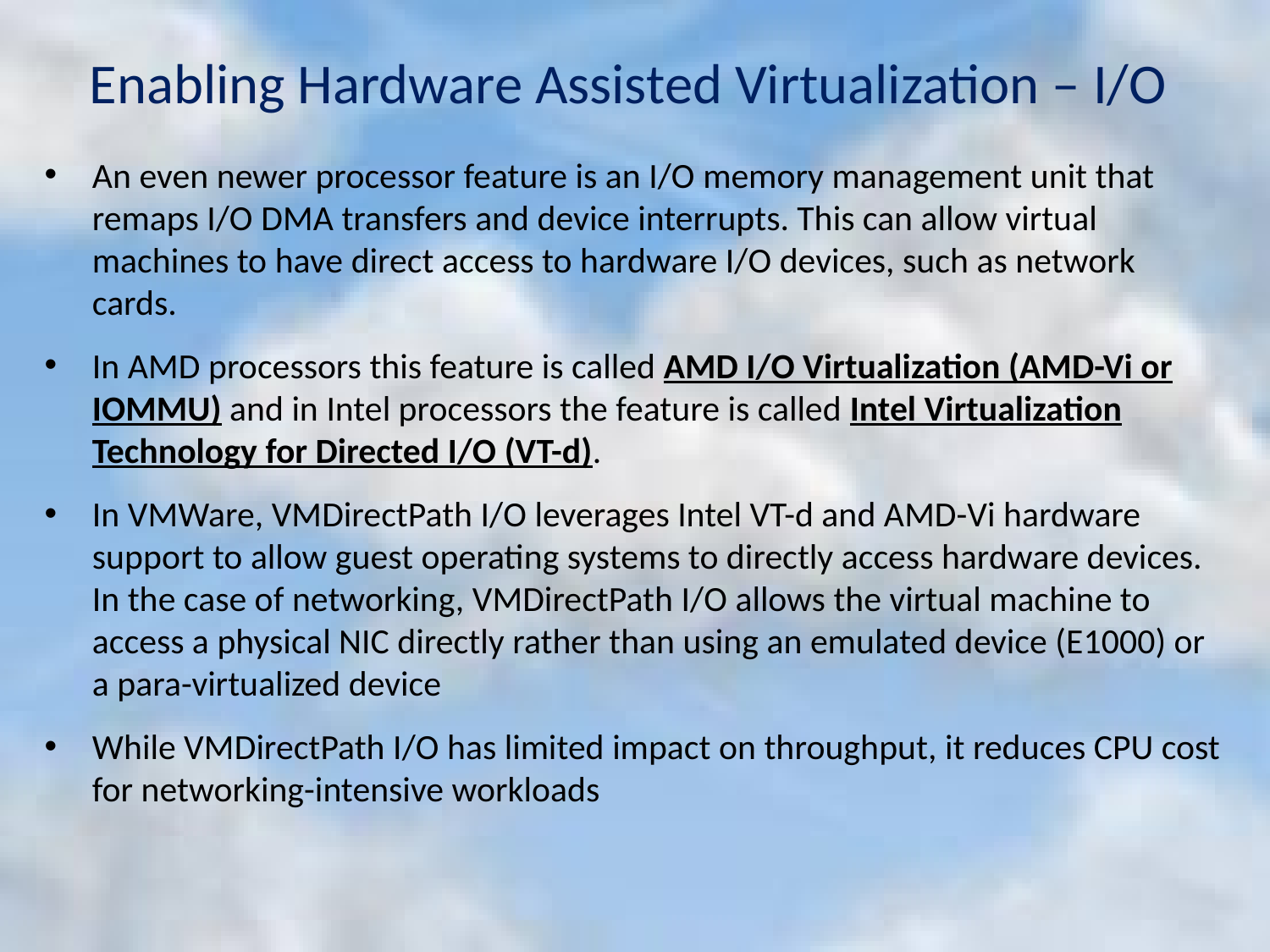

# Enabling Hardware Assisted Virtualization – I/O
An even newer processor feature is an I/O memory management unit that remaps I/O DMA transfers and device interrupts. This can allow virtual machines to have direct access to hardware I/O devices, such as network cards.
In AMD processors this feature is called AMD I/O Virtualization (AMD-Vi or IOMMU) and in Intel processors the feature is called Intel Virtualization Technology for Directed I/O (VT-d).
In VMWare, VMDirectPath I/O leverages Intel VT-d and AMD-Vi hardware support to allow guest operating systems to directly access hardware devices. In the case of networking, VMDirectPath I/O allows the virtual machine to access a physical NIC directly rather than using an emulated device (E1000) or a para-virtualized device
While VMDirectPath I/O has limited impact on throughput, it reduces CPU cost for networking-intensive workloads